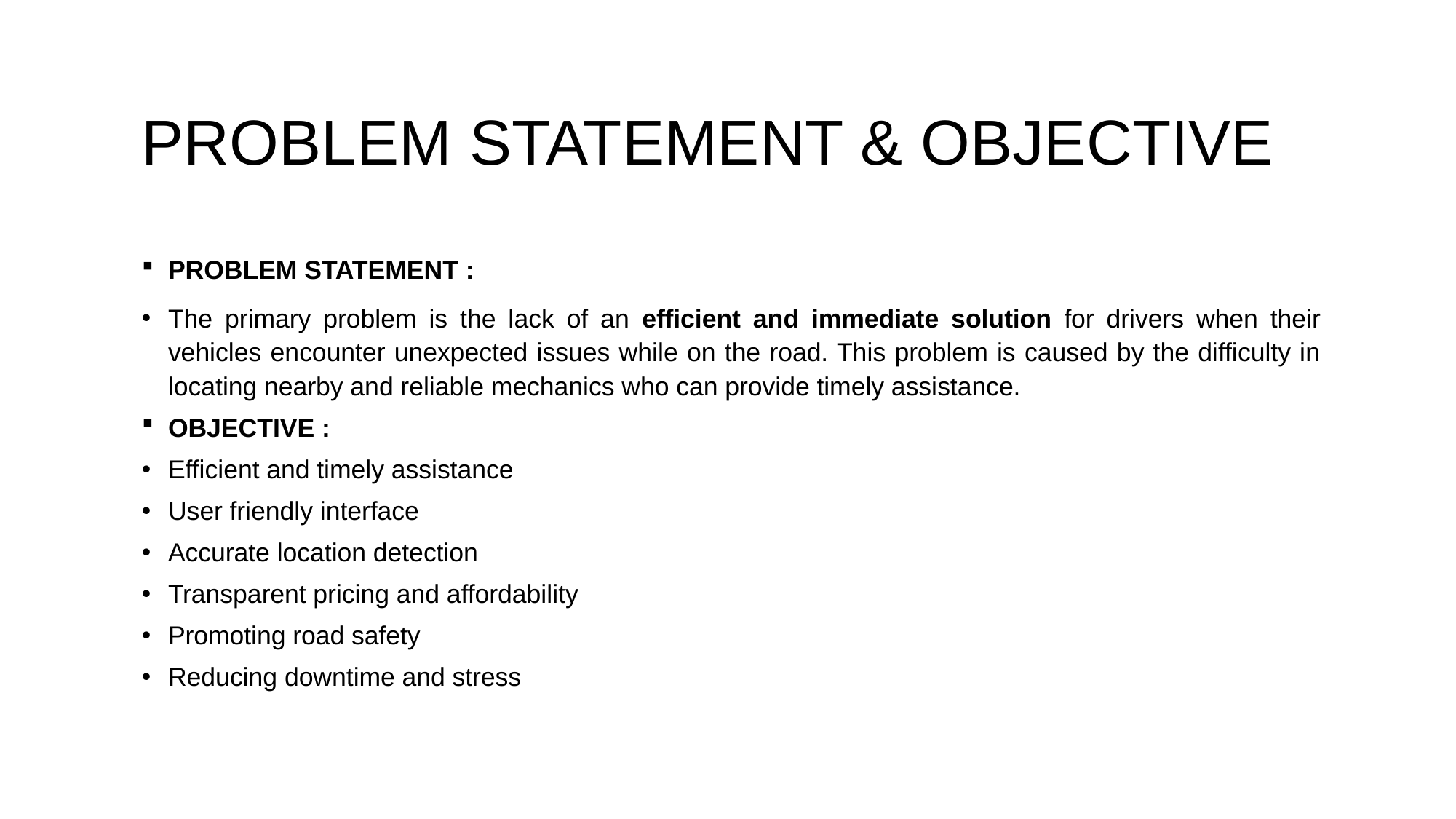

PROBLEM STATEMENT & OBJECTIVE
PROBLEM STATEMENT :
The primary problem is the lack of an efficient and immediate solution for drivers when their vehicles encounter unexpected issues while on the road. This problem is caused by the difficulty in locating nearby and reliable mechanics who can provide timely assistance.
OBJECTIVE :
Efficient and timely assistance
User friendly interface
Accurate location detection
Transparent pricing and affordability
Promoting road safety
Reducing downtime and stress